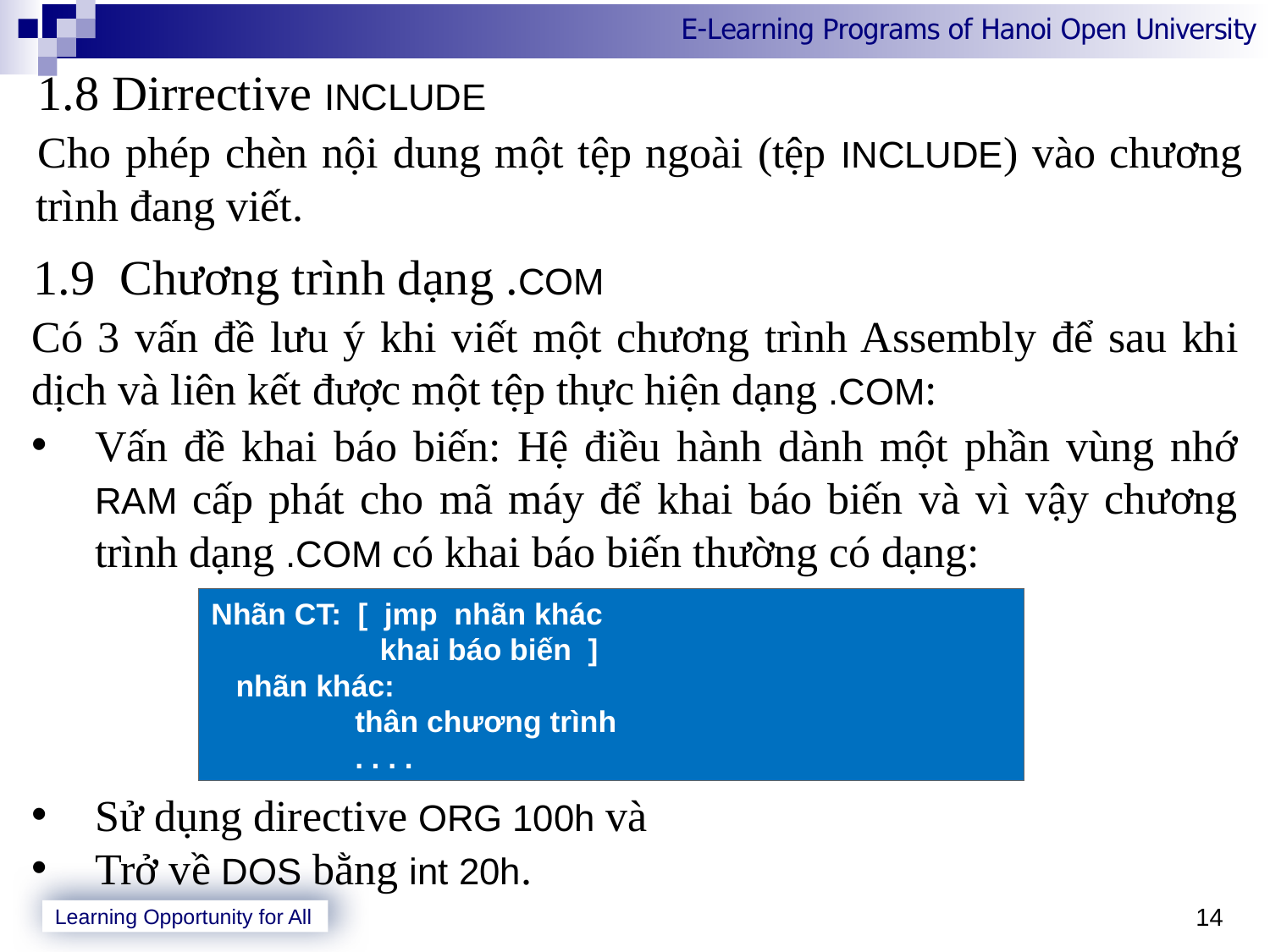

1.8 Dirrective INCLUDE
Cho phép chèn nội dung một tệp ngoài (tệp INCLUDE) vào chương trình đang viết.
1.9  Chương trình dạng .COM
Có 3 vấn đề lưu ý khi viết một chương trình Assembly để sau khi dịch và liên kết được một tệp thực hiện dạng .COM:
Vấn đề khai báo biến: Hệ điều hành dành một phần vùng nhớ RAM cấp phát cho mã máy để khai báo biến và vì vậy chương trình dạng .COM có khai báo biến thường có dạng:

Sử dụng directive ORG 100h và
Trở về DOS bằng int 20h.
Nhãn CT:  [  jmp  nhãn khác
	   khai báo biến  ]
   nhãn khác:
	thân chương trình
	. . . .
14